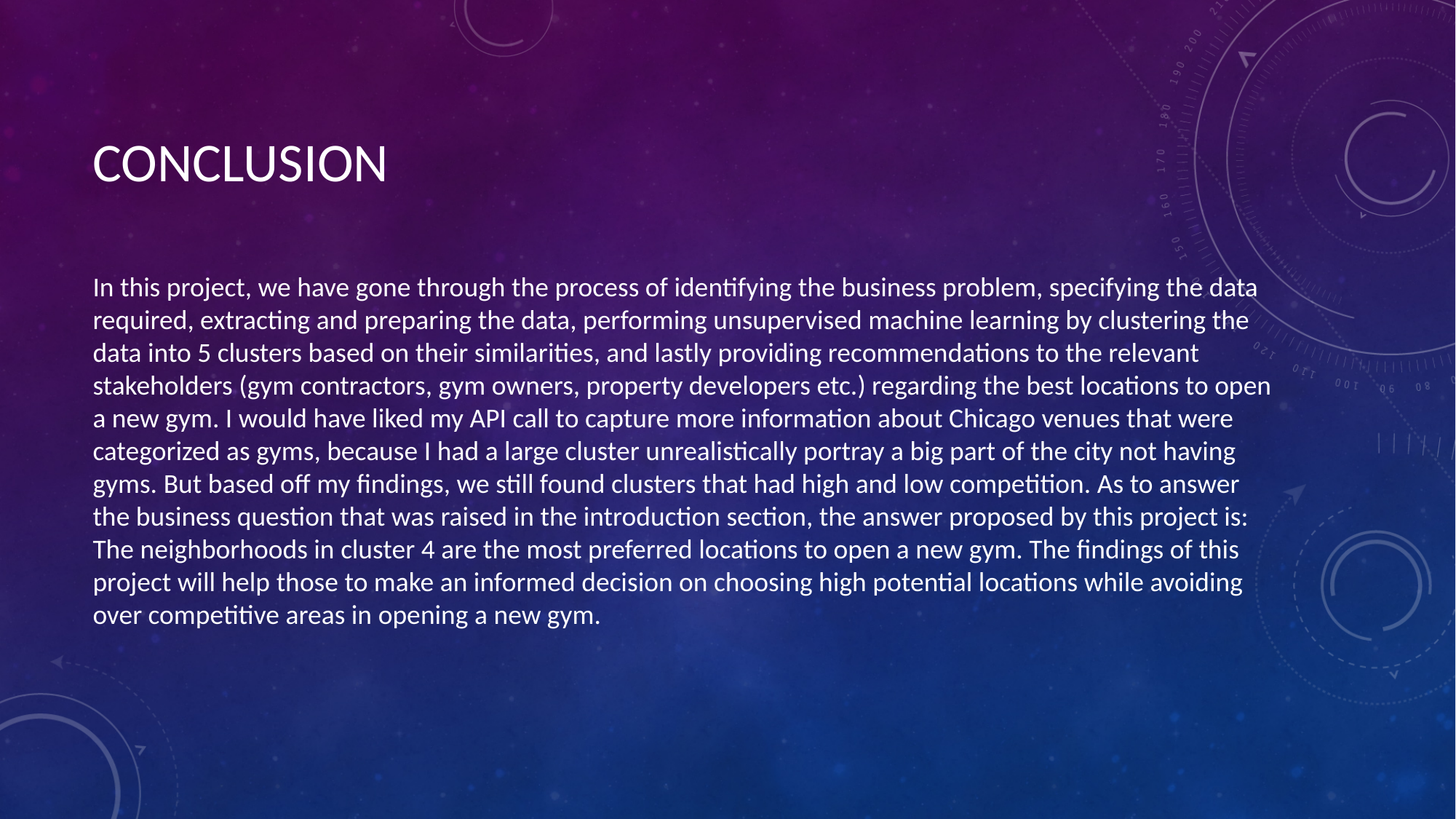

# Conclusion
In this project, we have gone through the process of identifying the business problem, specifying the data required, extracting and preparing the data, performing unsupervised machine learning by clustering the data into 5 clusters based on their similarities, and lastly providing recommendations to the relevant stakeholders (gym contractors, gym owners, property developers etc.) regarding the best locations to open a new gym. I would have liked my API call to capture more information about Chicago venues that were categorized as gyms, because I had a large cluster unrealistically portray a big part of the city not having gyms. But based off my findings, we still found clusters that had high and low competition. As to answer the business question that was raised in the introduction section, the answer proposed by this project is: The neighborhoods in cluster 4 are the most preferred locations to open a new gym. The findings of this project will help those to make an informed decision on choosing high potential locations while avoiding over competitive areas in opening a new gym.